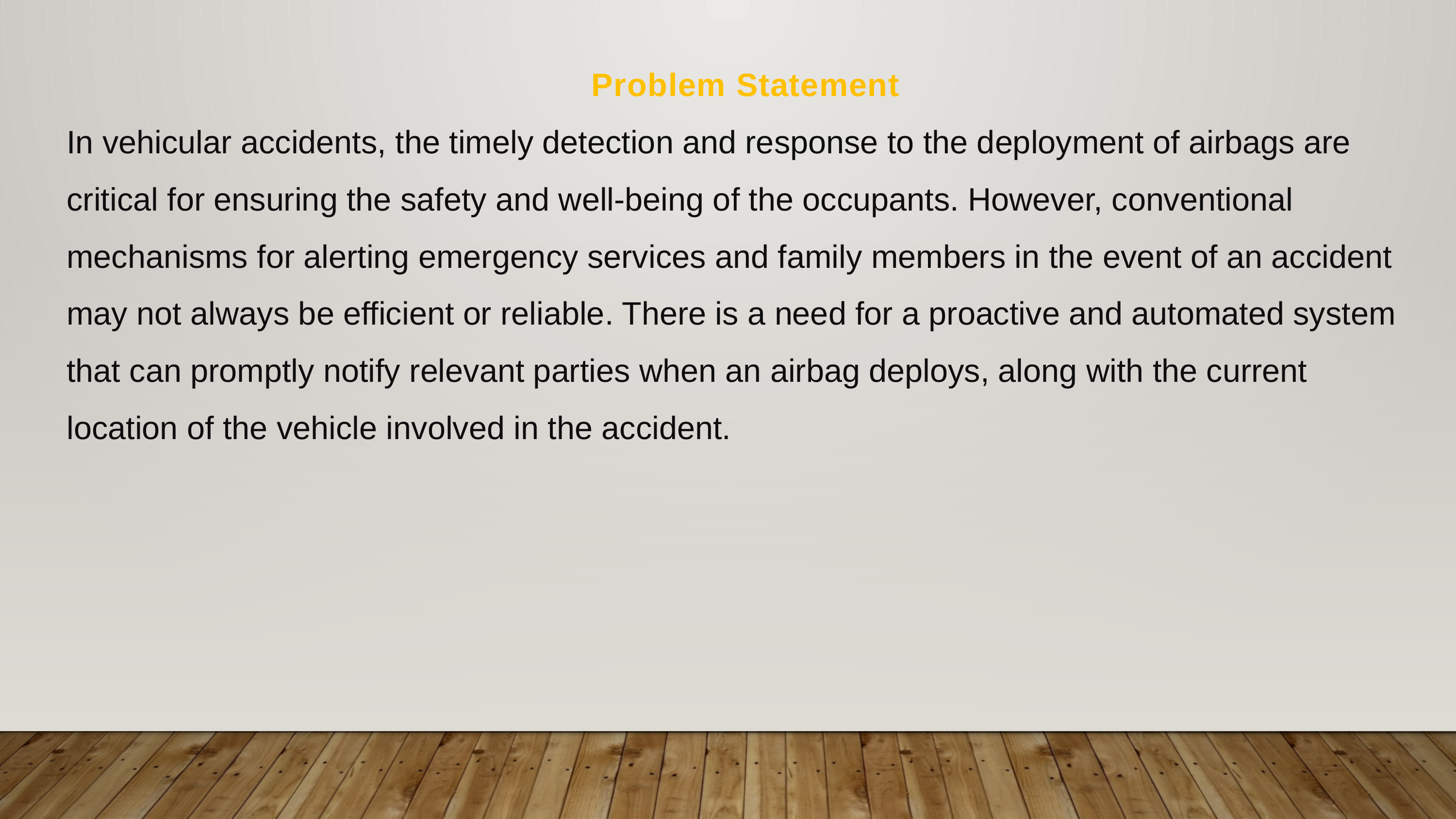

Problem Statement
In vehicular accidents, the timely detection and response to the deployment of airbags are critical for ensuring the safety and well-being of the occupants. However, conventional mechanisms for alerting emergency services and family members in the event of an accident may not always be efficient or reliable. There is a need for a proactive and automated system that can promptly notify relevant parties when an airbag deploys, along with the current location of the vehicle involved in the accident.